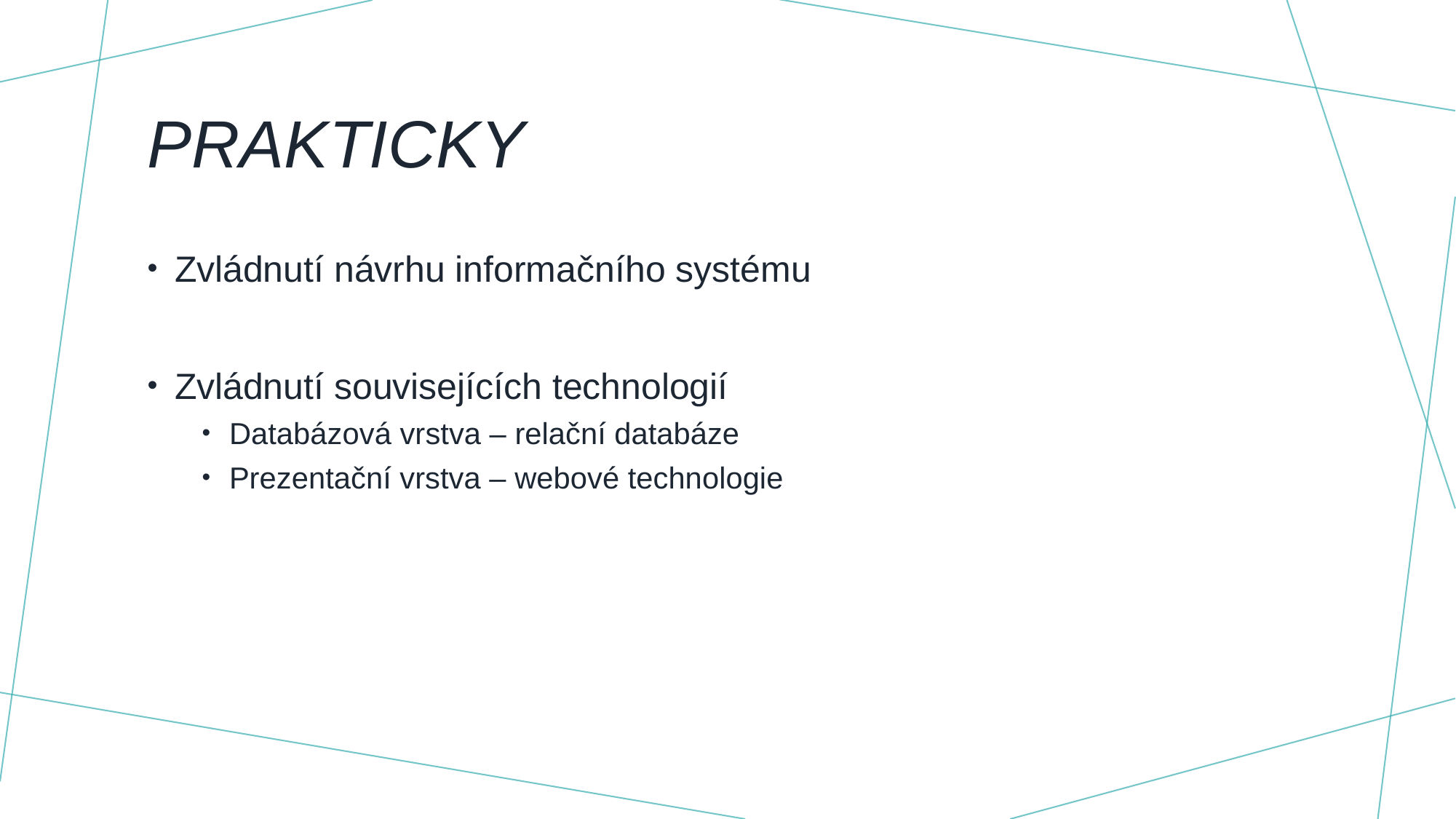

# prakticky
Zvládnutí návrhu informačního systému

Zvládnutí souvisejících technologií
Databázová vrstva – relační databáze
Prezentační vrstva – webové technologie